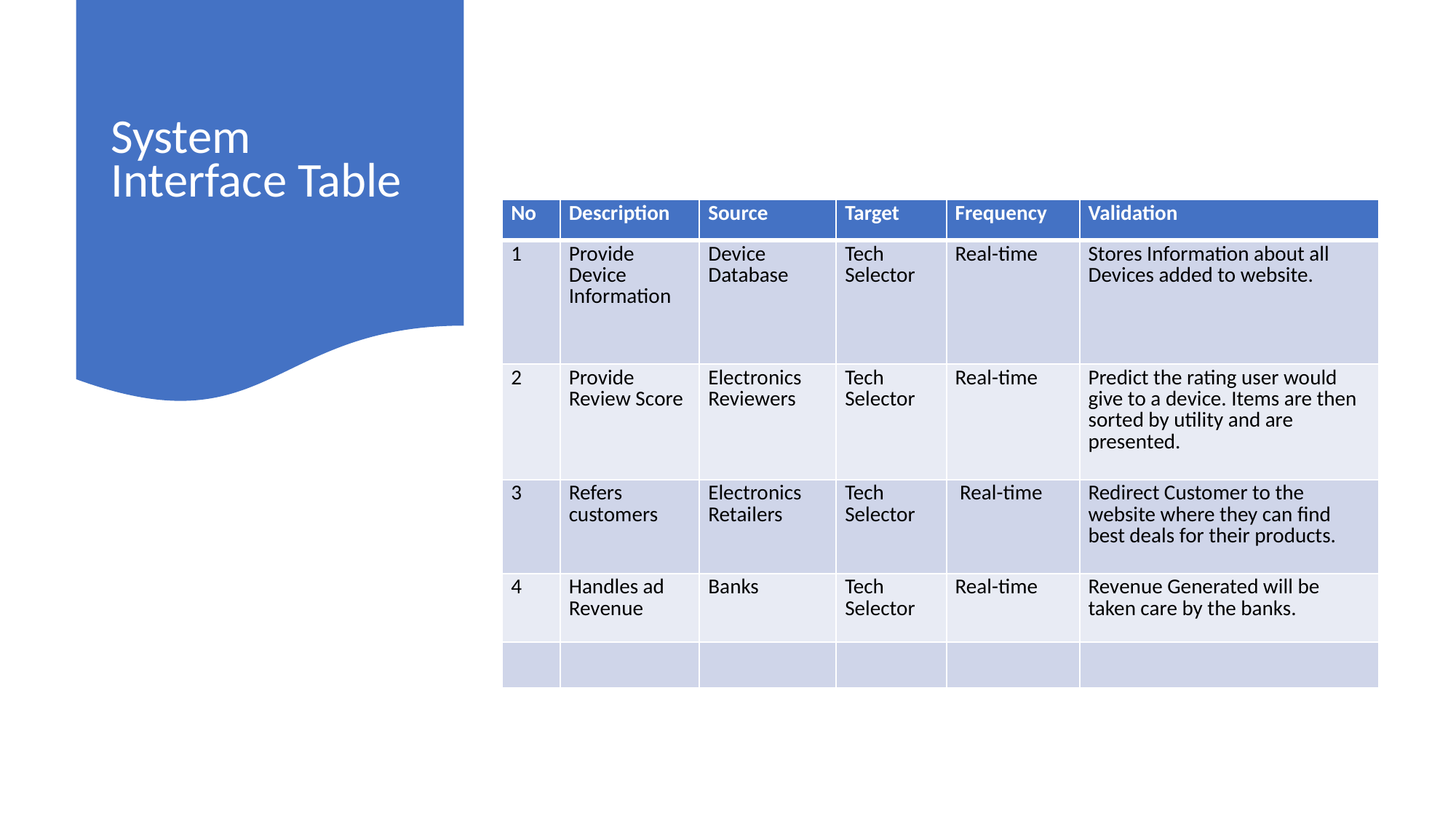

System Interface Table
| No | Description | Source | Target | Frequency | Validation |
| --- | --- | --- | --- | --- | --- |
| 1 | Provide Device Information | Device Database | Tech Selector | Real-time | Stores Information about all Devices added to website. |
| 2 | Provide Review Score | Electronics Reviewers | Tech Selector | Real-time | Predict the rating user would give to a device. Items are then sorted by utility and are presented. |
| 3 | Refers customers | Electronics Retailers | Tech Selector | Real-time | Redirect Customer to the website where they can find best deals for their products. |
| 4 | Handles ad Revenue | Banks | Tech Selector | Real-time | Revenue Generated will be taken care by the banks. |
|  |  |  |  |  |  |